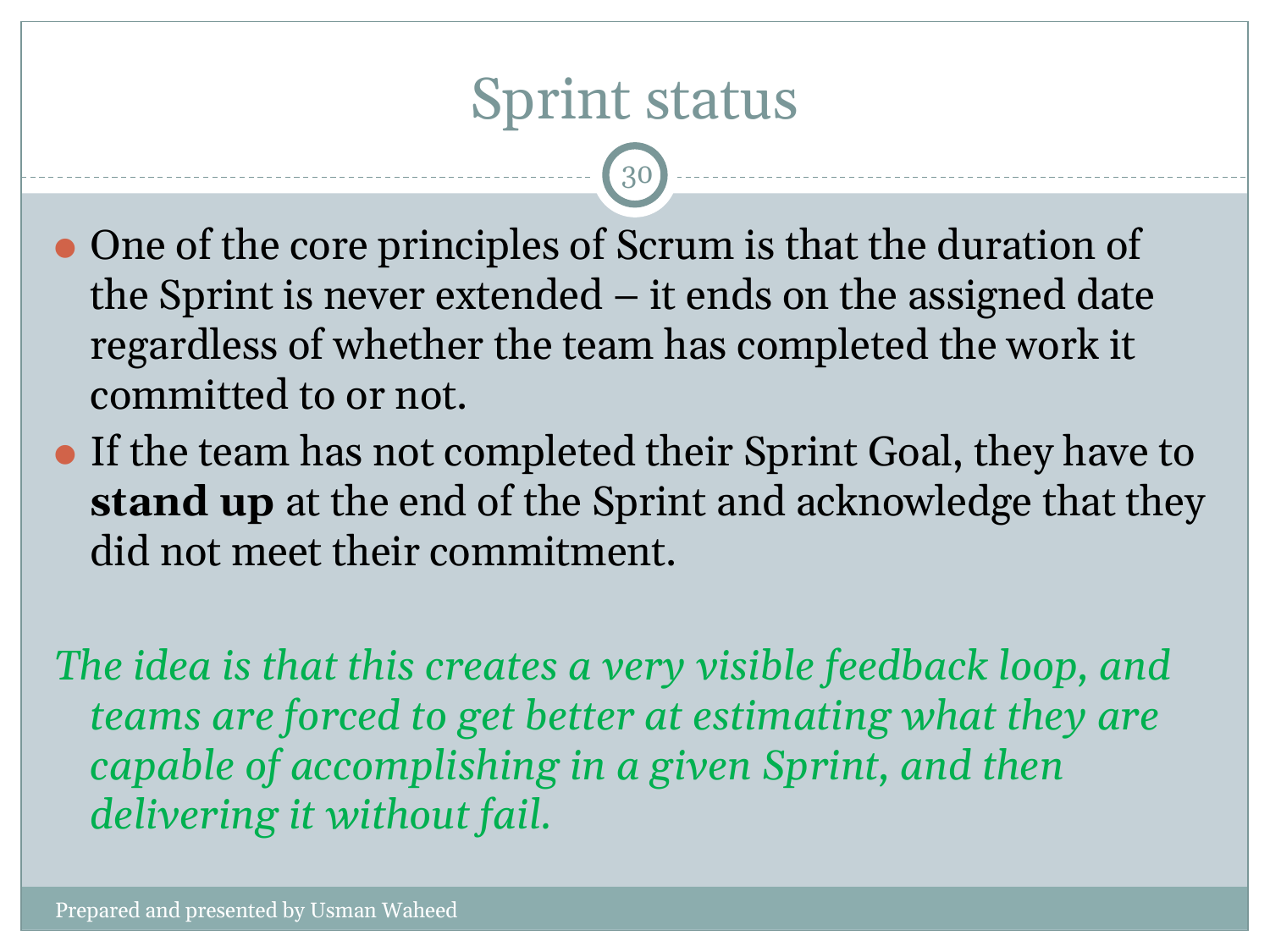

# Sprint status
30
One of the core principles of Scrum is that the duration of the Sprint is never extended – it ends on the assigned date regardless of whether the team has completed the work it committed to or not.
If the team has not completed their Sprint Goal, they have to stand up at the end of the Sprint and acknowledge that they did not meet their commitment.

The idea is that this creates a very visible feedback loop, and teams are forced to get better at estimating what they are capable of accomplishing in a given Sprint, and then delivering it without fail.

Prepared and presented by Usman Waheed